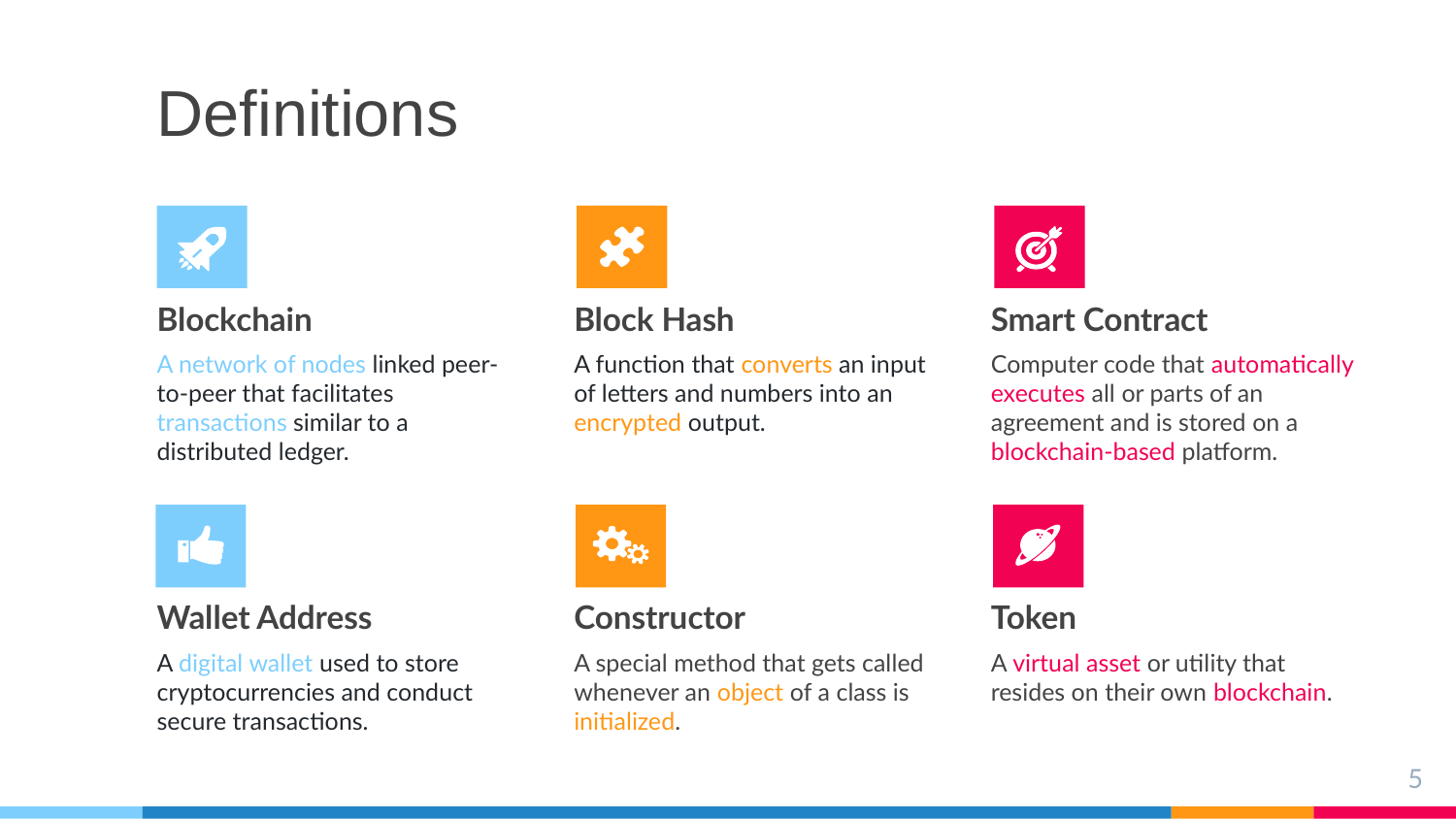

# Definitions

Blockchain
A network of nodes linked peer-to-peer that facilitates transactions similar to a distributed ledger.
Block Hash
A function that converts an input of letters and numbers into an encrypted output.
Smart Contract
Computer code that automatically executes all or parts of an agreement and is stored on a blockchain-based platform.

Wallet Address
A digital wallet used to store cryptocurrencies and conduct secure transactions.
Constructor
A special method that gets called whenever an object of a class is initialized.
Token
A virtual asset or utility that resides on their own blockchain.
5